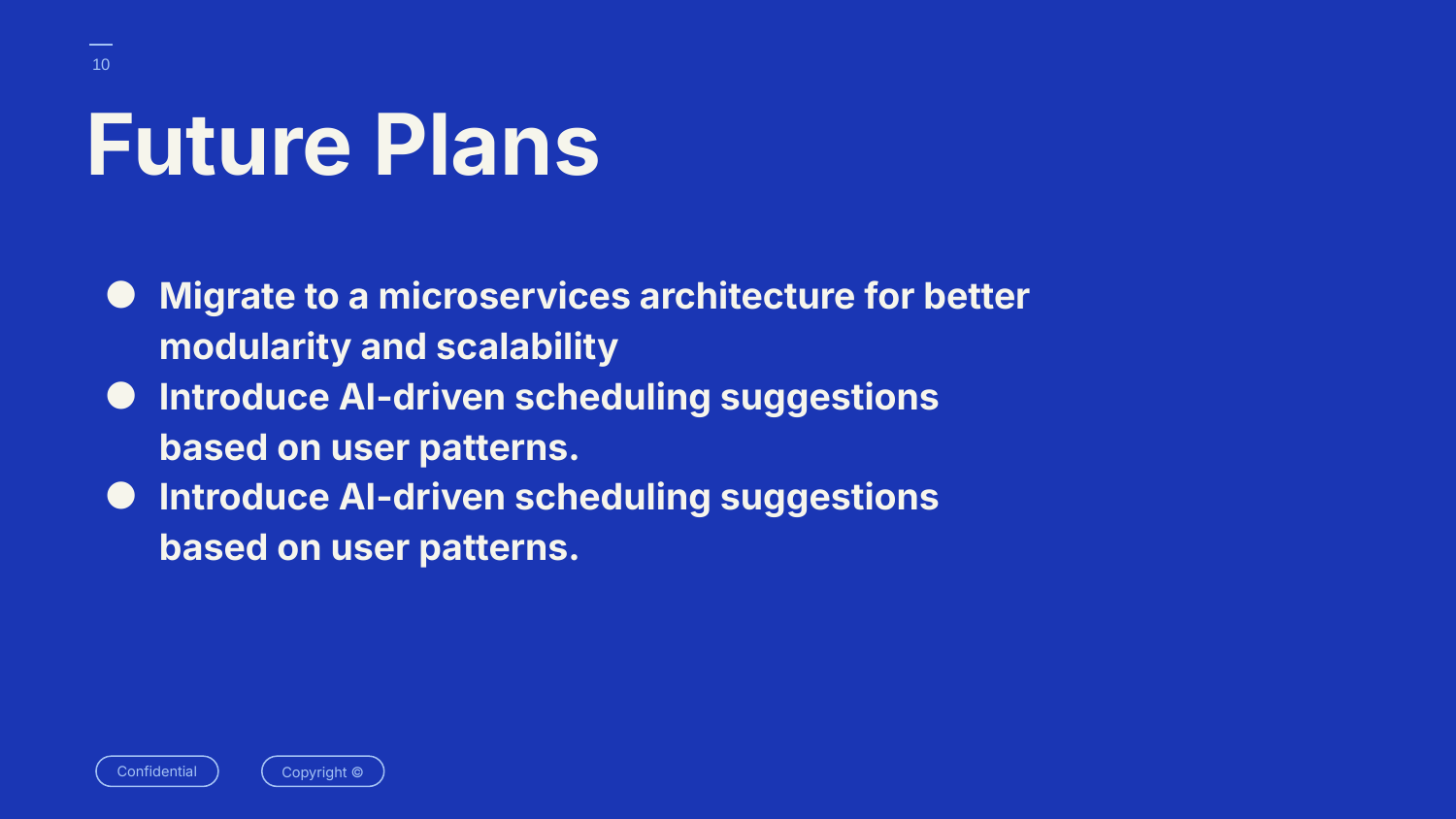

10
# Future Plans
Migrate to a microservices architecture for better modularity and scalability
Introduce AI-driven scheduling suggestions based on user patterns.
Introduce AI-driven scheduling suggestions based on user patterns.